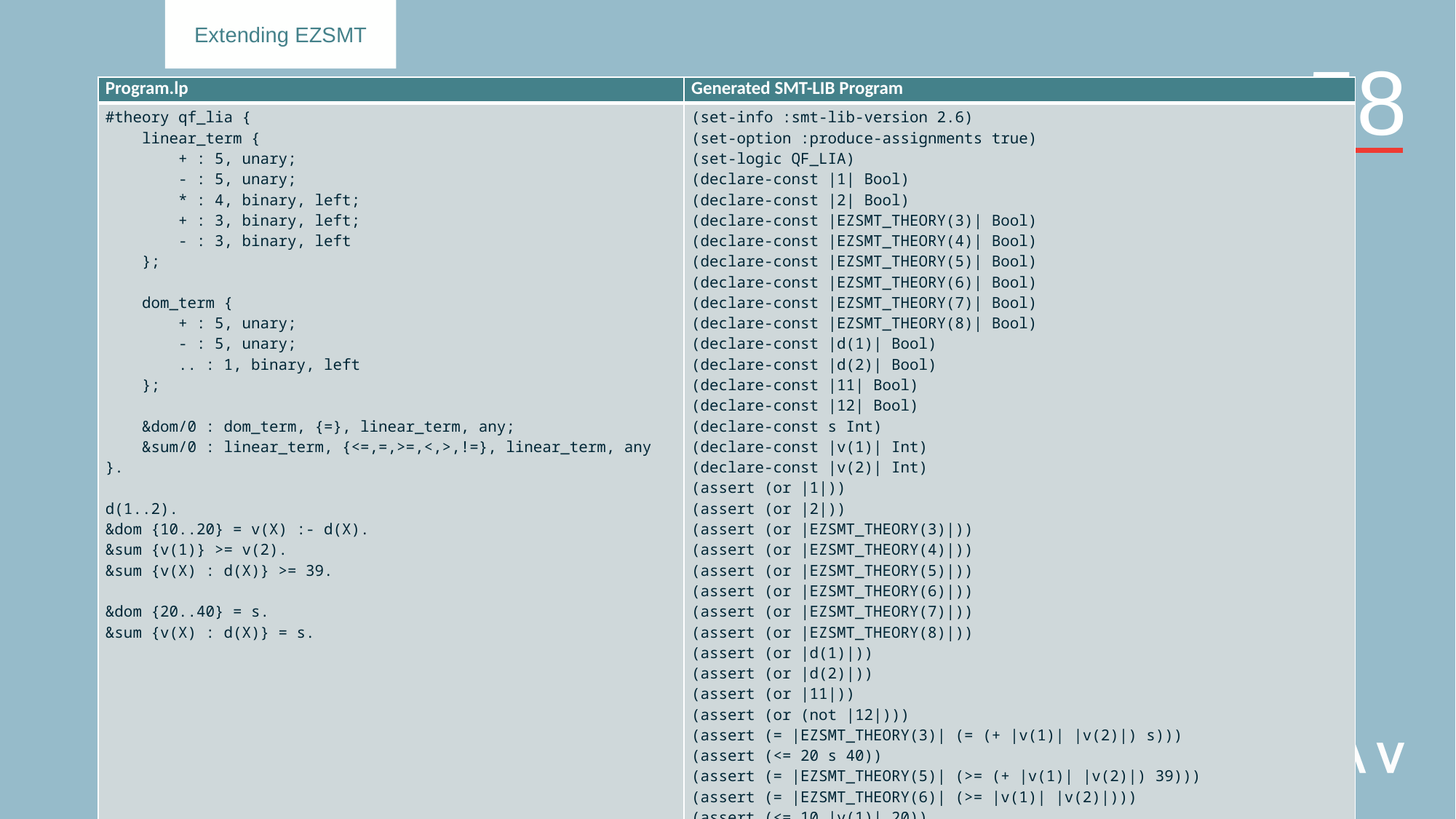

Extending EZSMT
| Program.lp | Generated SMT-LIB Program |
| --- | --- |
| #theory qf\_lia { linear\_term { + : 5, unary; - : 5, unary; \* : 4, binary, left; + : 3, binary, left; - : 3, binary, left }; dom\_term { + : 5, unary; - : 5, unary; .. : 1, binary, left }; &dom/0 : dom\_term, {=}, linear\_term, any; &sum/0 : linear\_term, {<=,=,>=,<,>,!=}, linear\_term, any }. d(1..2). &dom {10..20} = v(X) :- d(X). &sum {v(1)} >= v(2). &sum {v(X) : d(X)} >= 39. &dom {20..40} = s. &sum {v(X) : d(X)} = s. | (set-info :smt-lib-version 2.6) (set-option :produce-assignments true) (set-logic QF\_LIA) (declare-const |1| Bool) (declare-const |2| Bool) (declare-const |EZSMT\_THEORY(3)| Bool) (declare-const |EZSMT\_THEORY(4)| Bool) (declare-const |EZSMT\_THEORY(5)| Bool) (declare-const |EZSMT\_THEORY(6)| Bool) (declare-const |EZSMT\_THEORY(7)| Bool) (declare-const |EZSMT\_THEORY(8)| Bool) (declare-const |d(1)| Bool) (declare-const |d(2)| Bool) (declare-const |11| Bool) (declare-const |12| Bool) (declare-const s Int) (declare-const |v(1)| Int) (declare-const |v(2)| Int) (assert (or |1|)) (assert (or |2|)) (assert (or |EZSMT\_THEORY(3)|)) (assert (or |EZSMT\_THEORY(4)|)) (assert (or |EZSMT\_THEORY(5)|)) (assert (or |EZSMT\_THEORY(6)|)) (assert (or |EZSMT\_THEORY(7)|)) (assert (or |EZSMT\_THEORY(8)|)) (assert (or |d(1)|)) (assert (or |d(2)|)) (assert (or |11|)) (assert (or (not |12|))) (assert (= |EZSMT\_THEORY(3)| (= (+ |v(1)| |v(2)|) s))) (assert (<= 20 s 40)) (assert (= |EZSMT\_THEORY(5)| (>= (+ |v(1)| |v(2)|) 39))) (assert (= |EZSMT\_THEORY(6)| (>= |v(1)| |v(2)|))) (assert (<= 10 |v(1)| 20)) (assert (<= 10 |v(2)| 20)) |
# 2. Write EZSMT logic implementation